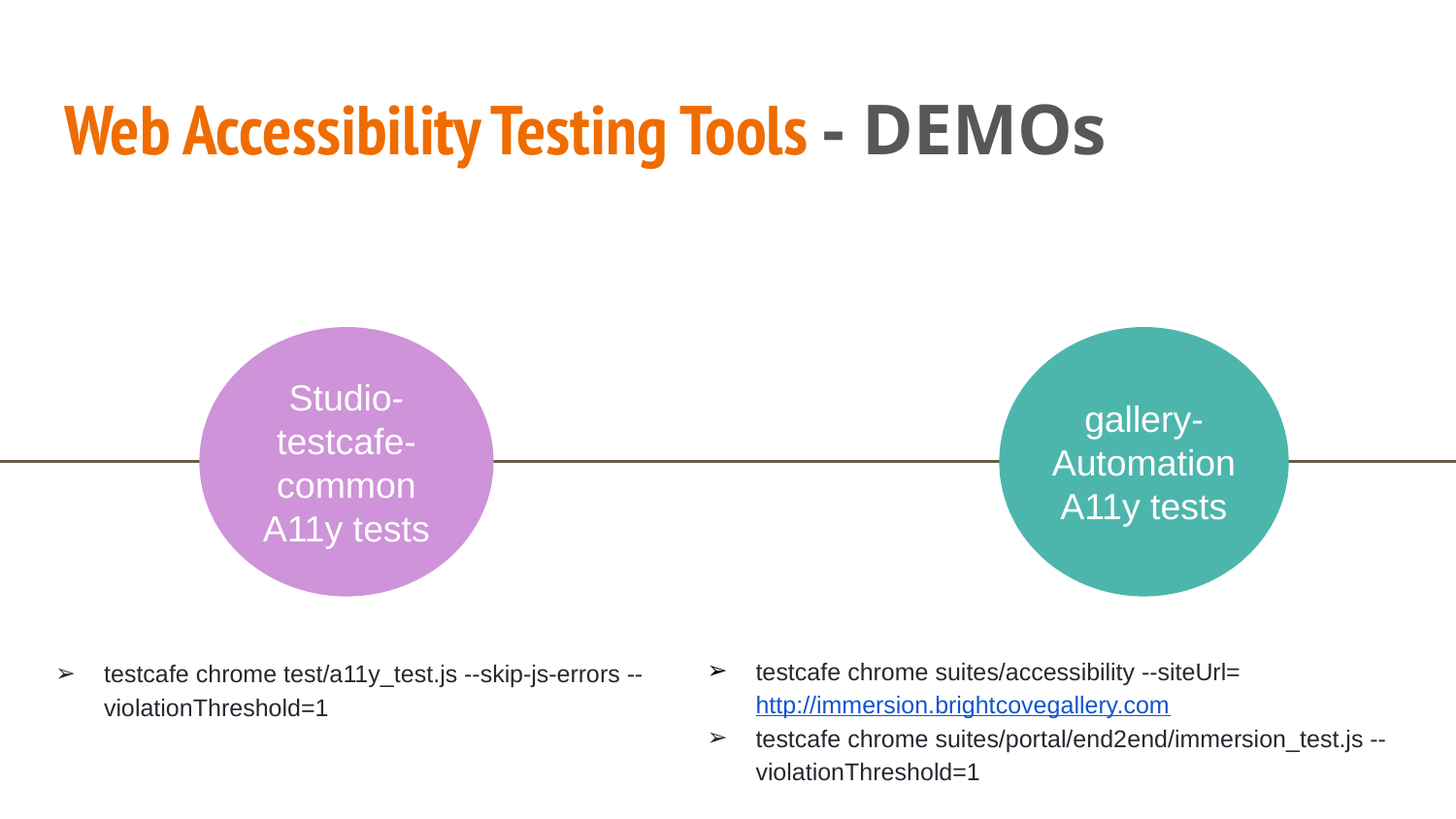

# Web Accessibility Testing Tools - DEMOs

Studio-testcafe-common
A11y tests
gallery-
Automation
A11y tests
testcafe chrome test/a11y_test.js --skip-js-errors --violationThreshold=1

testcafe chrome suites/accessibility --siteUrl=http://immersion.brightcovegallery.com
testcafe chrome suites/portal/end2end/immersion_test.js --violationThreshold=1